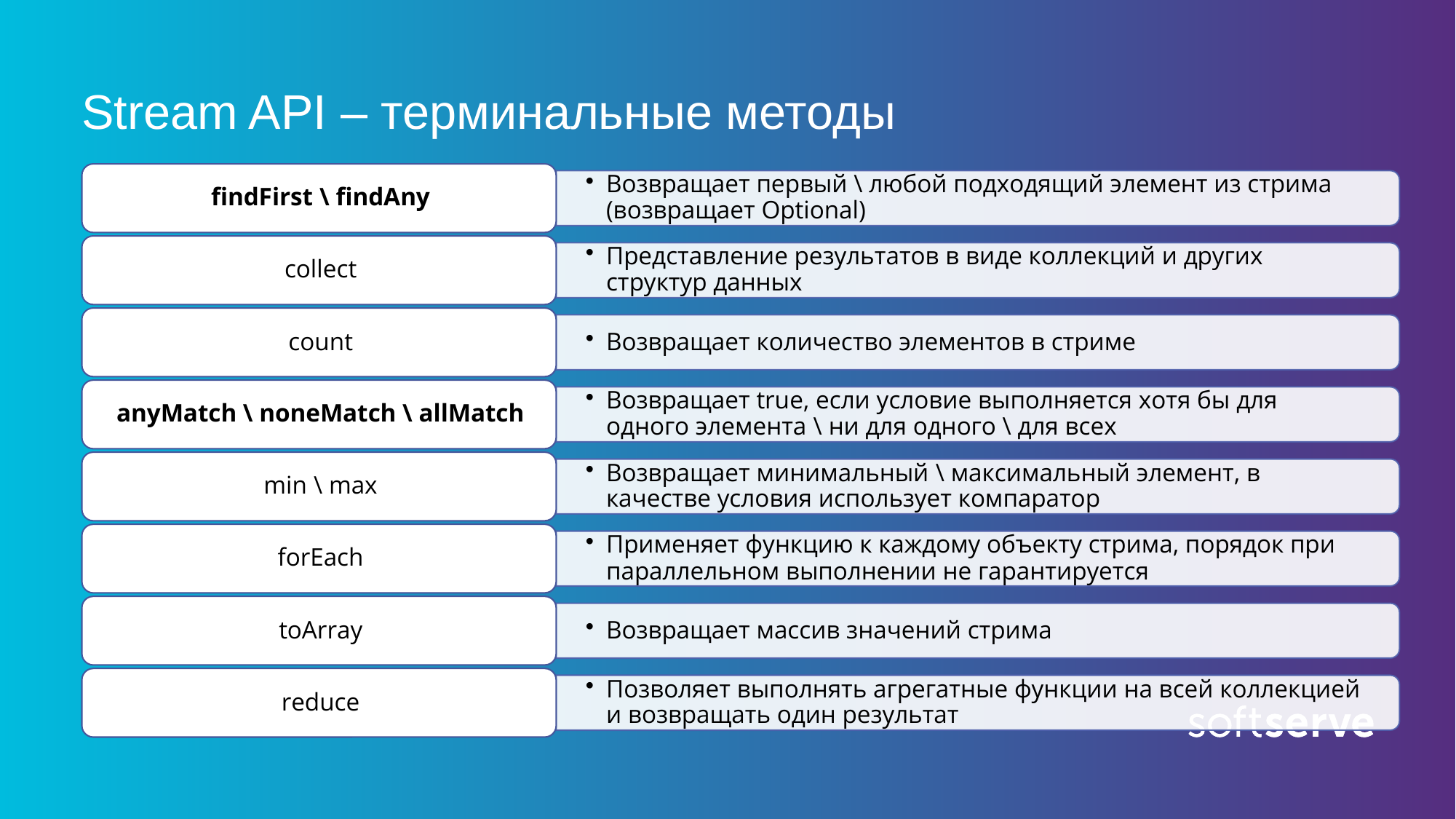

# Stream API – терминальные методы
Возвращает первый \ любой подходящий элемент из стрима (возвращает Optional)
findFirst \ findAny
Представление результатов в виде коллекций и других структур данных
collect
Возвращает количество элементов в стриме
count
Возвращает true, если условие выполняется хотя бы для одного элемента \ ни для одного \ для всех
anyMatch \ noneMatch \ allMatch
Возвращает минимальный \ максимальный элемент, в качестве условия использует компаратор
min \ max
Применяет функцию к каждому объекту стрима, порядок при параллельном выполнении не гарантируется
forEach
Возвращает массив значений стрима
toArray
Позволяет выполнять агрегатные функции на всей коллекцией и возвращать один результат
reduce